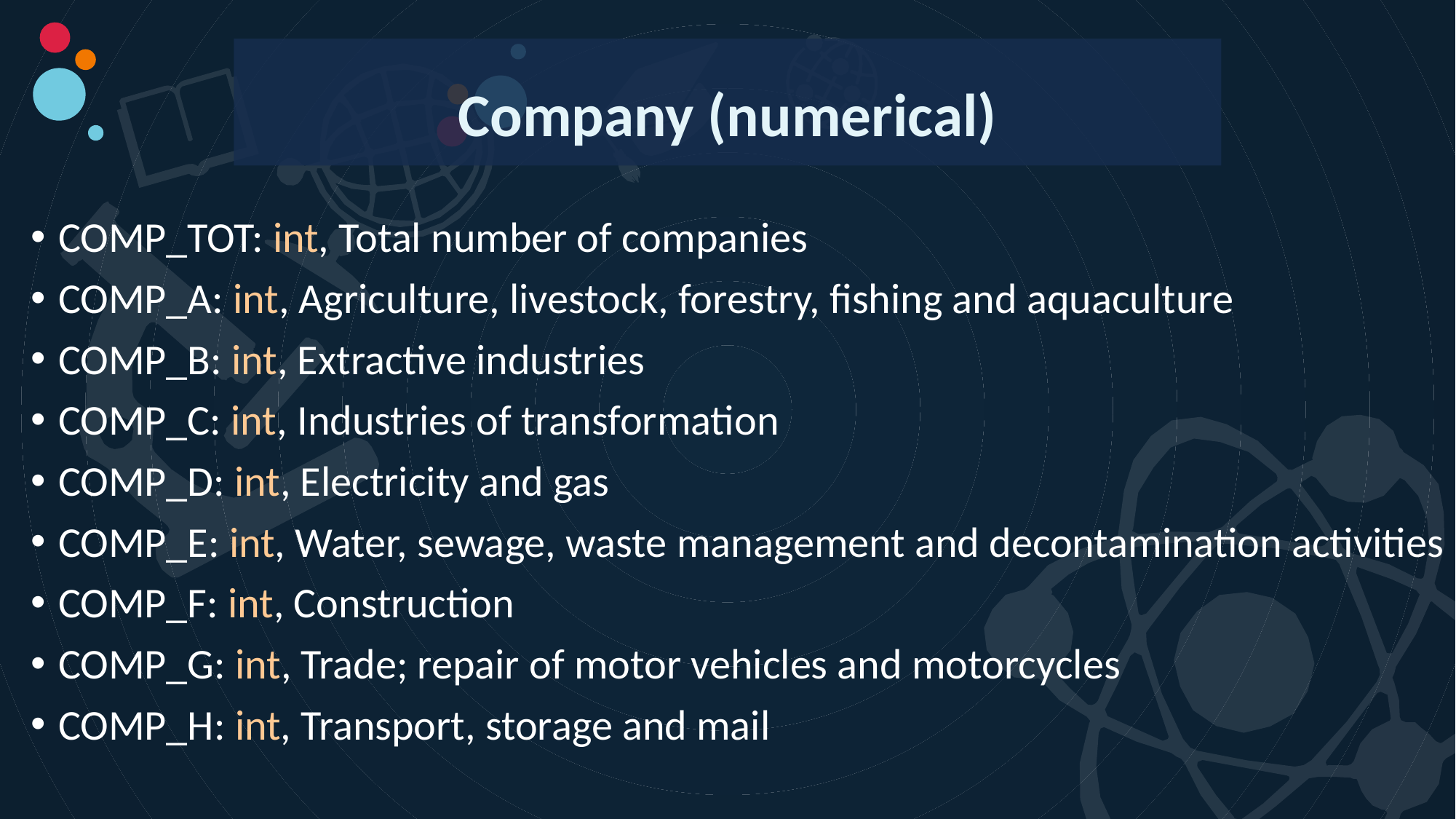

Company (numerical)
COMP_TOT: int, Total number of companies
COMP_A: int, Agriculture, livestock, forestry, fishing and aquaculture
COMP_B: int, Extractive industries
COMP_C: int, Industries of transformation
COMP_D: int, Electricity and gas
COMP_E: int, Water, sewage, waste management and decontamination activities
COMP_F: int, Construction
COMP_G: int, Trade; repair of motor vehicles and motorcycles
COMP_H: int, Transport, storage and mail